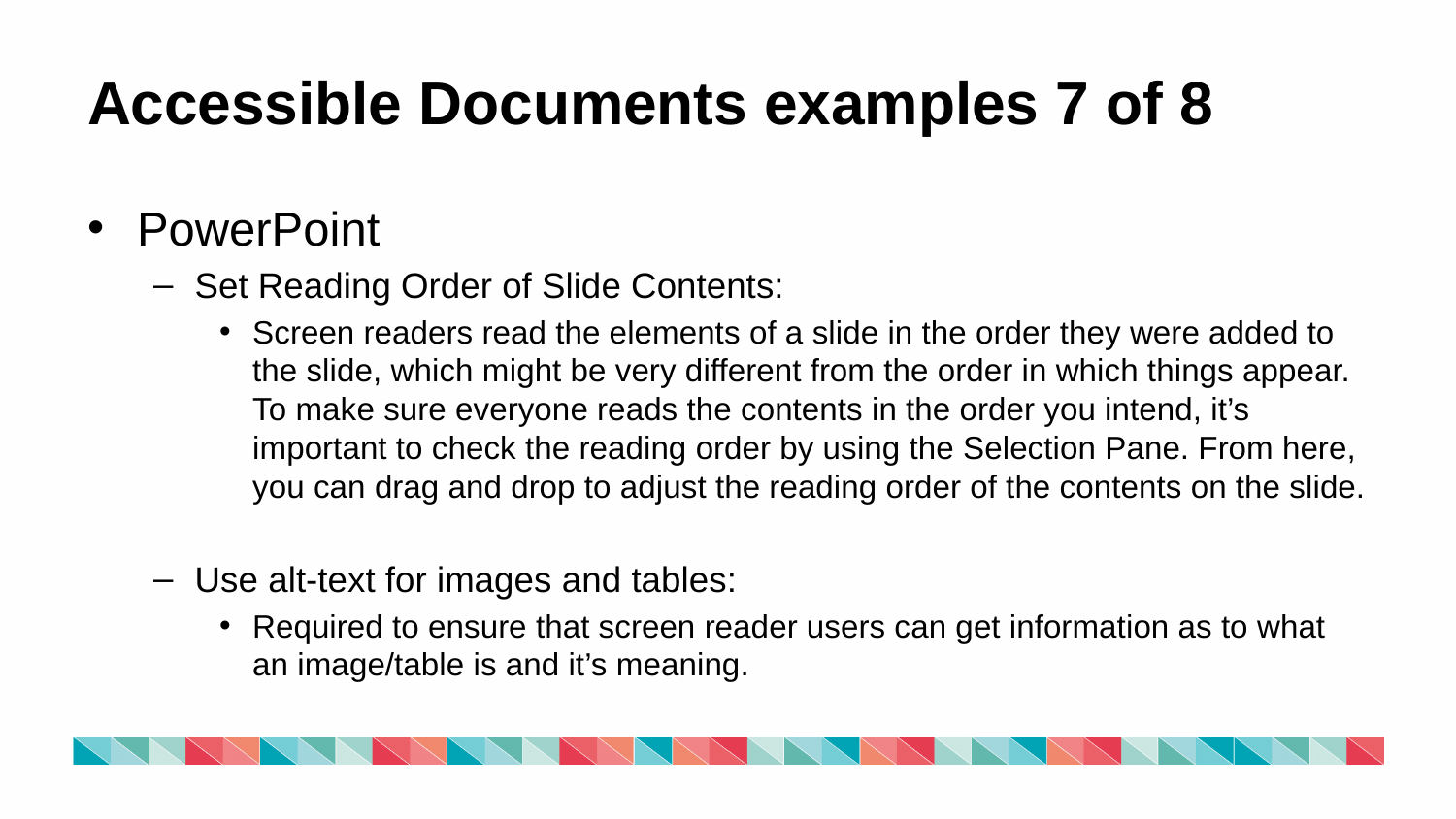

# Accessible Documents examples 7 of 8
PowerPoint
Set Reading Order of Slide Contents:
Screen readers read the elements of a slide in the order they were added to the slide, which might be very different from the order in which things appear. To make sure everyone reads the contents in the order you intend, it’s important to check the reading order by using the Selection Pane. From here, you can drag and drop to adjust the reading order of the contents on the slide.

Use alt-text for images and tables:
Required to ensure that screen reader users can get information as to what an image/table is and it’s meaning.